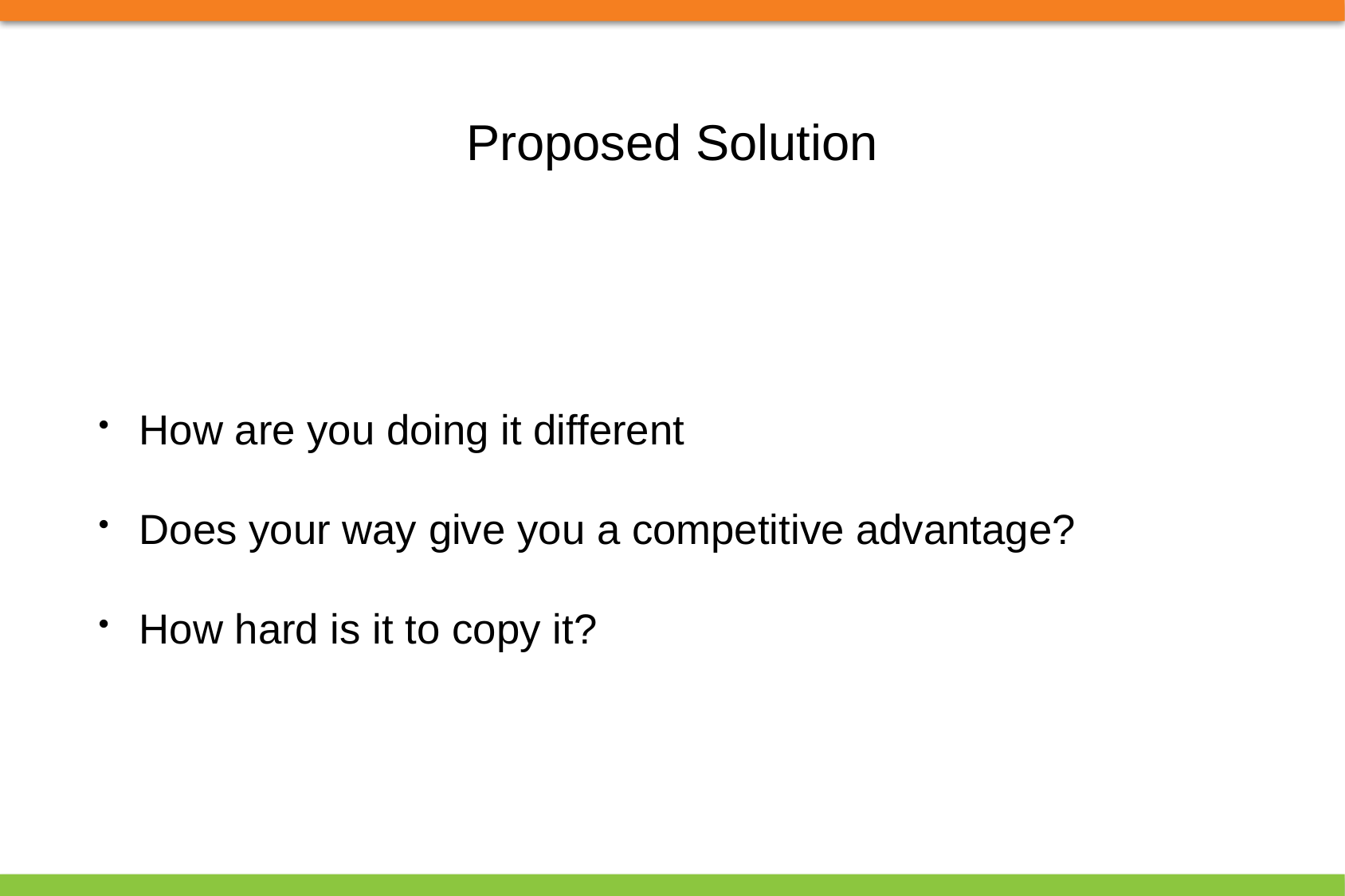

# Proposed Solution
How are you doing it different
Does your way give you a competitive advantage?
How hard is it to copy it?